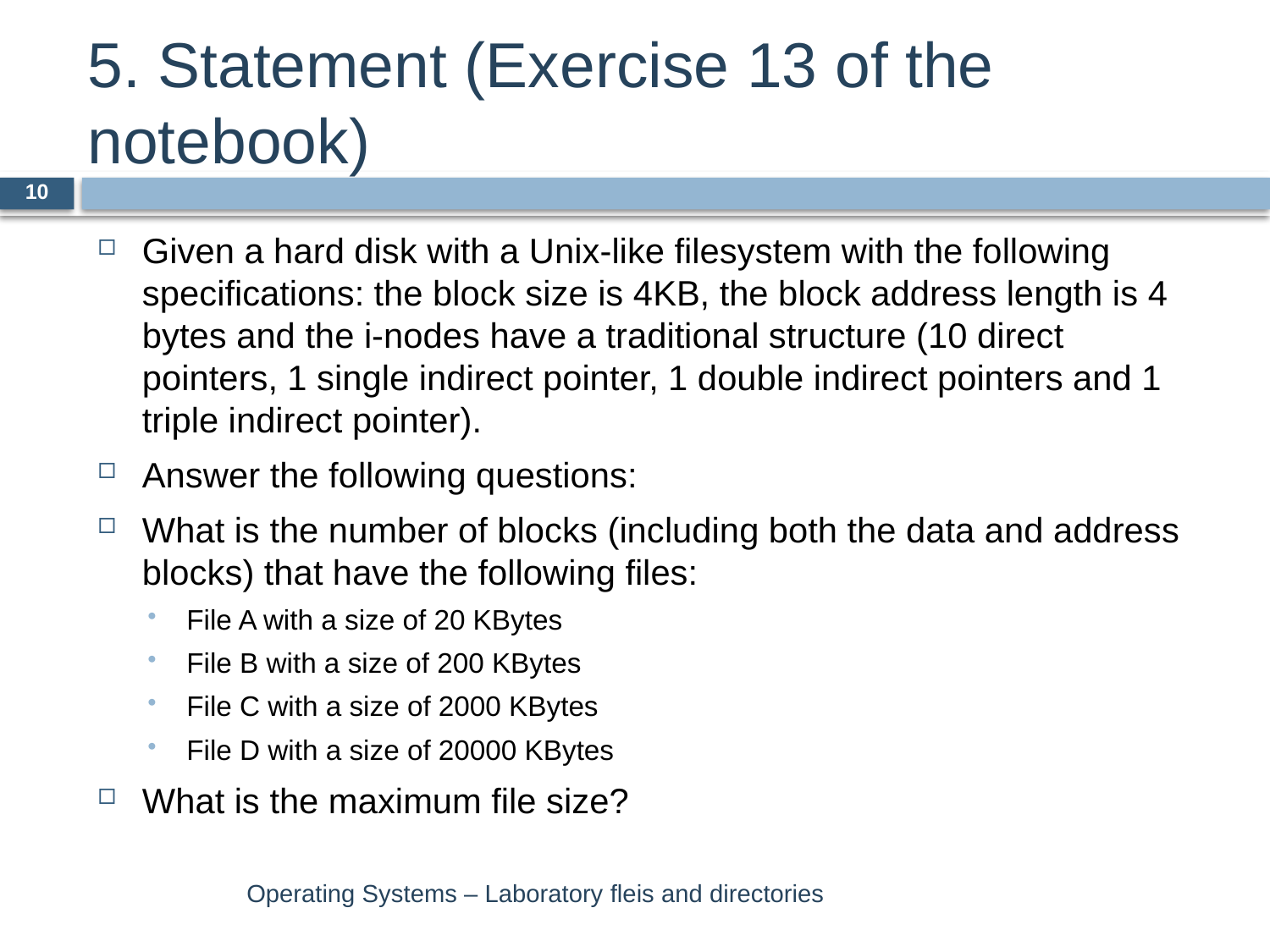

# 5. Statement (Exercise 13 of the notebook)
10
Given a hard disk with a Unix-like filesystem with the following specifications: the block size is 4KB, the block address length is 4 bytes and the i-nodes have a traditional structure (10 direct pointers, 1 single indirect pointer, 1 double indirect pointers and 1 triple indirect pointer).
Answer the following questions:
What is the number of blocks (including both the data and address blocks) that have the following files:
File A with a size of 20 KBytes
File B with a size of 200 KBytes
File C with a size of 2000 KBytes
File D with a size of 20000 KBytes
What is the maximum file size?
Operating Systems – Laboratory fleis and directories